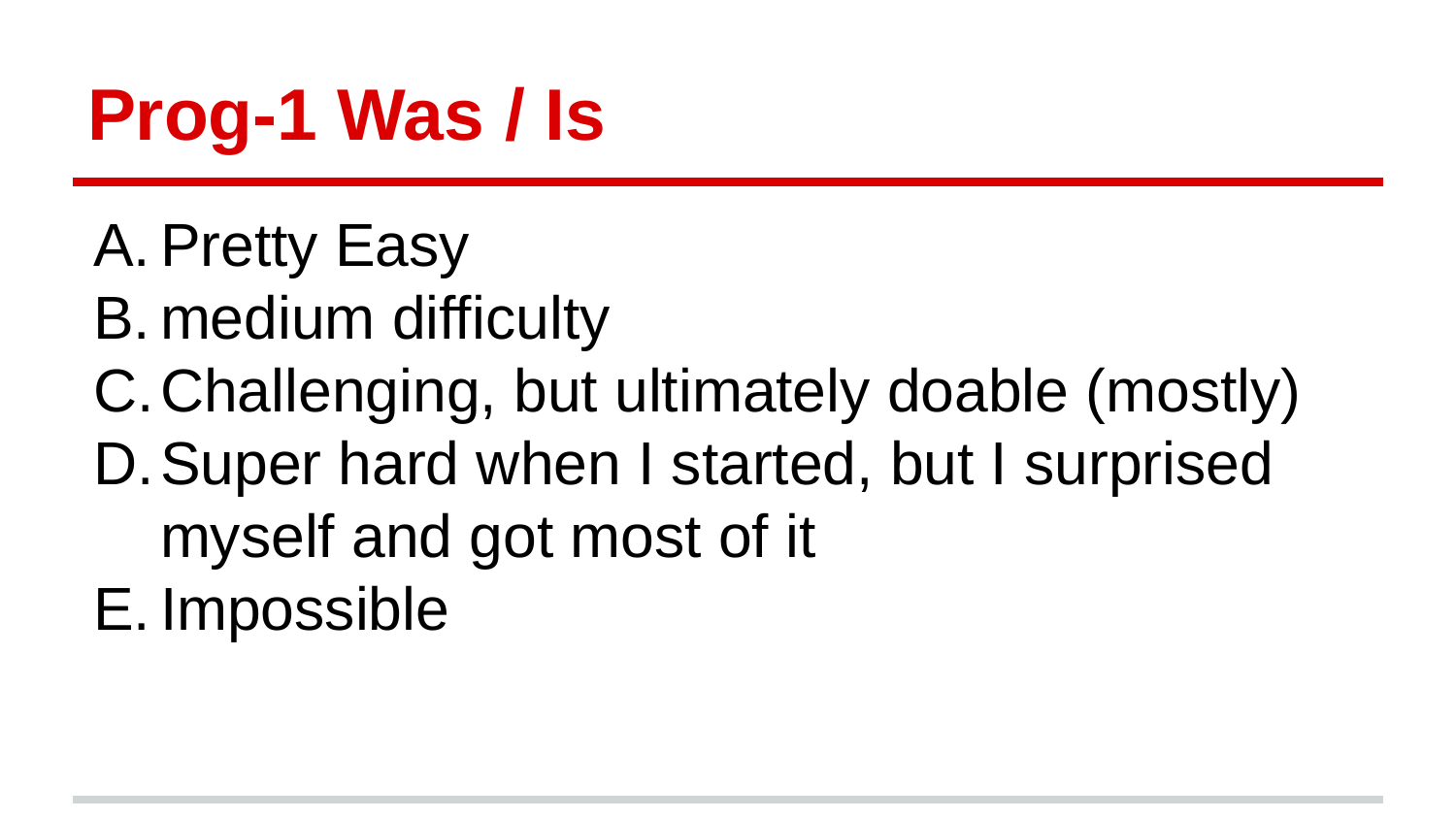

# Prog-1 Was / Is
Pretty Easy
medium difficulty
Challenging, but ultimately doable (mostly)
Super hard when I started, but I surprised myself and got most of it
Impossible